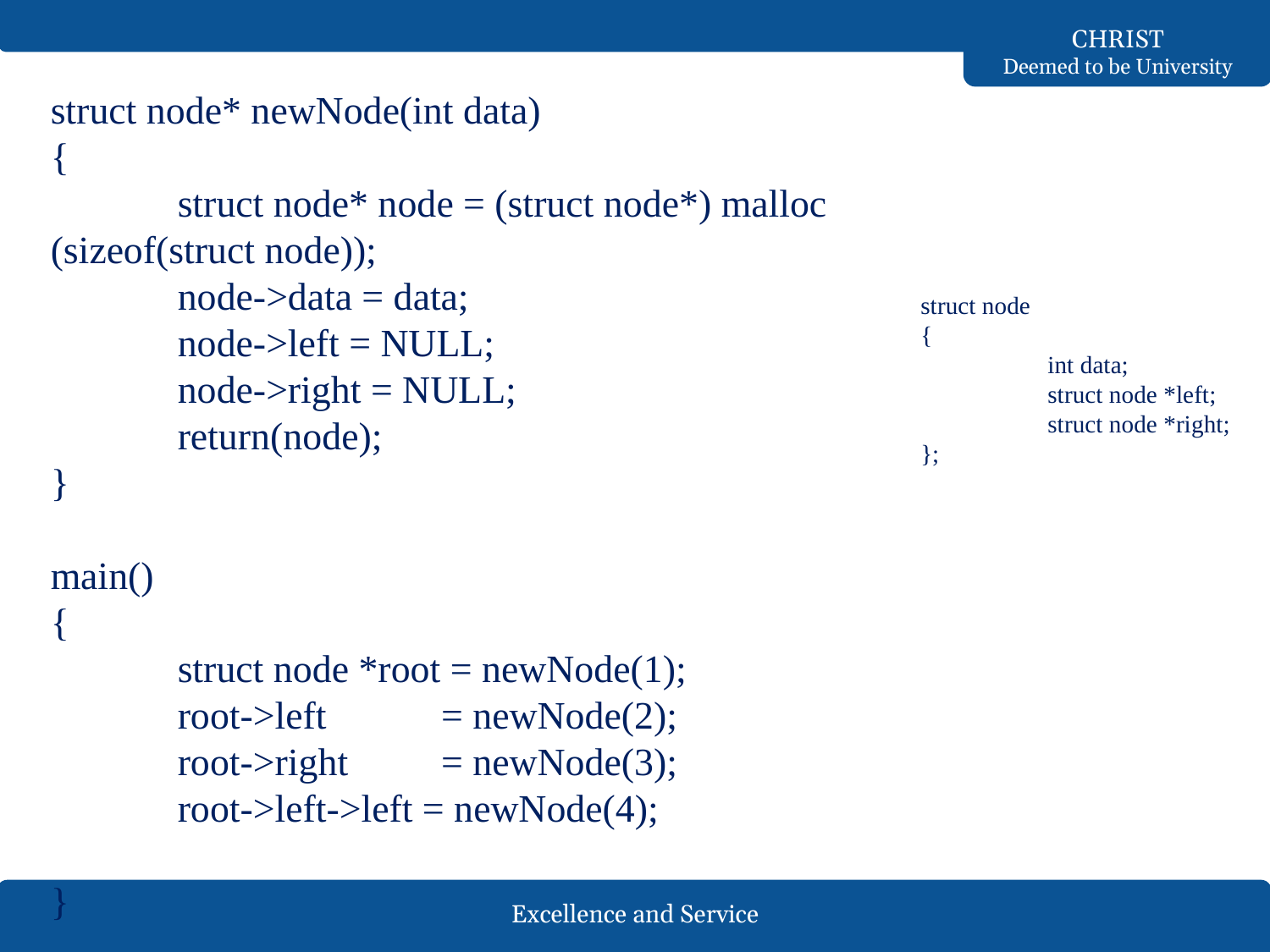

struct node* newNode(int data)
{
	struct node* node = (struct node*) malloc (sizeof(struct node));
	node->data = data;
	node->left = NULL;
	node->right = NULL;
	return(node);
}

main()
{
	struct node *root = newNode(1);
	root->left	 = newNode(2);
	root->right	 = newNode(3);
	root->left->left = newNode(4);

}
struct node
{
	int data;
	struct node *left;
	struct node *right;
};